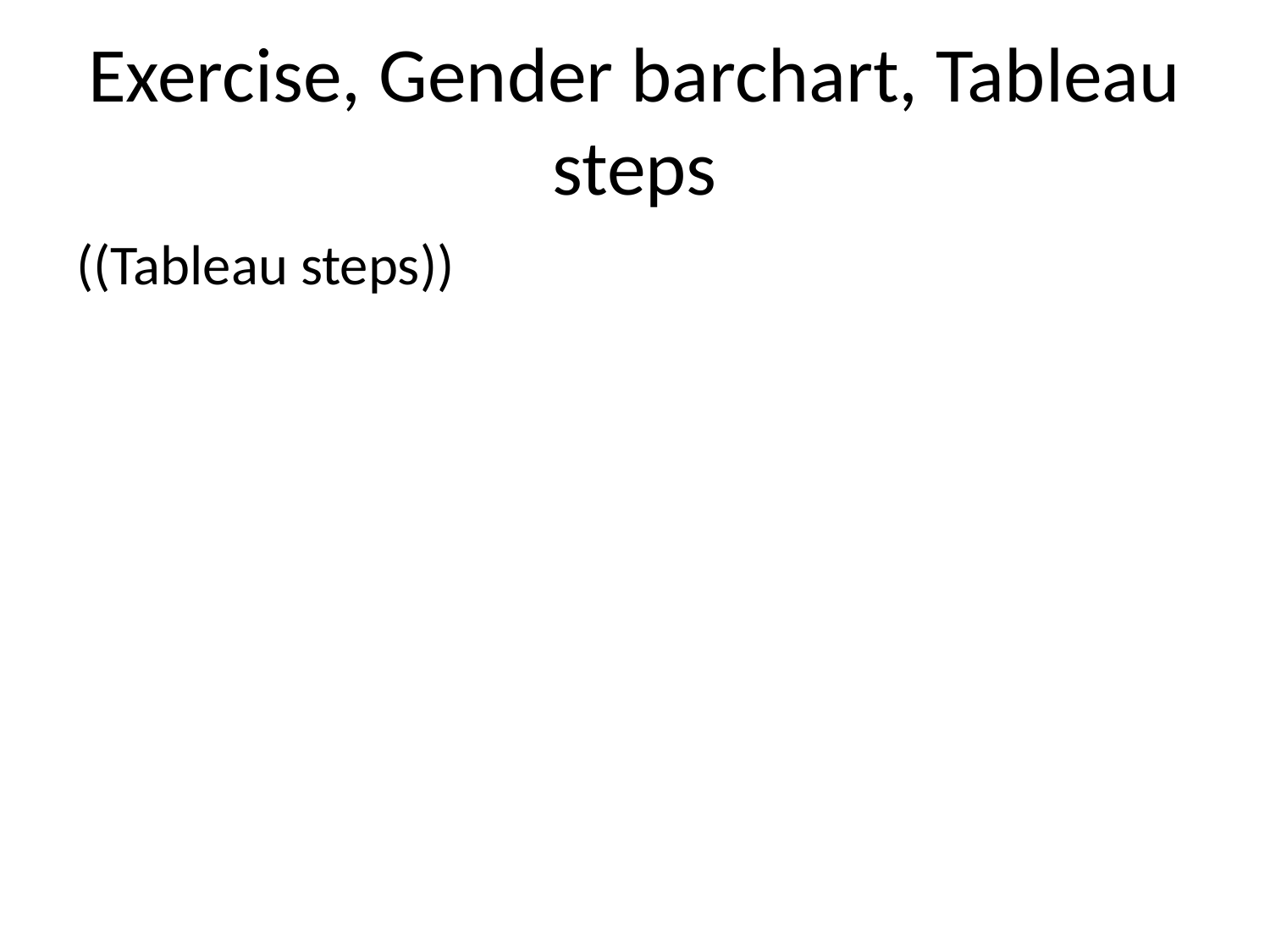

# Exercise, Gender barchart, Tableau steps
((Tableau steps))